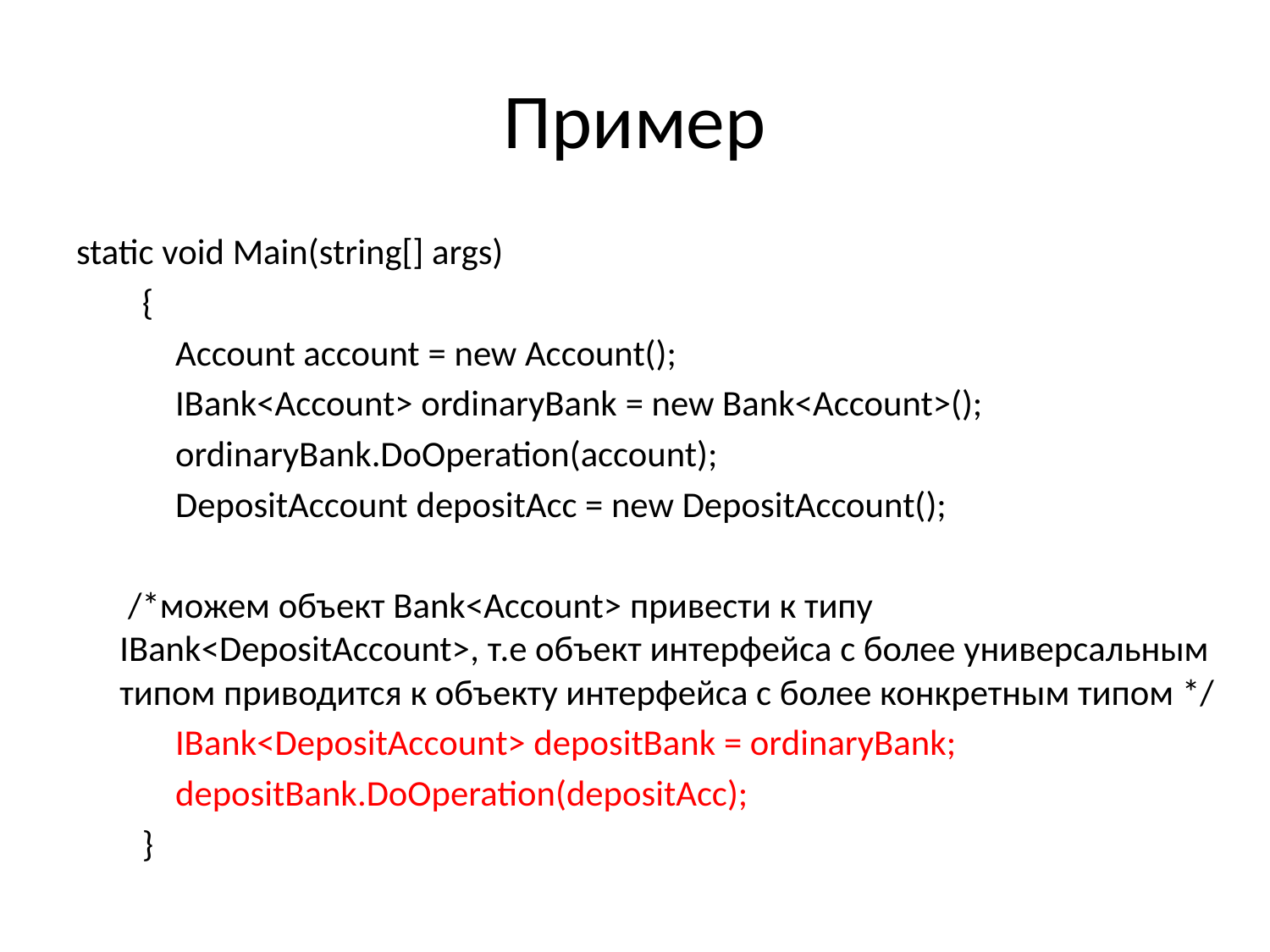

# Пример
static void Main(string[] args)
        {
            Account account = new Account();
            IBank<Account> ordinaryBank = new Bank<Account>();
            ordinaryBank.DoOperation(account);
            DepositAccount depositAcc = new DepositAccount();

	 /*можем объект Bank<Account> привести к типу IBank<DepositAccount>, т.е объект интерфейса с более универсальным типом приводится к объекту интерфейса с более конкретным типом */
            IBank<DepositAccount> depositBank = ordinaryBank;
            depositBank.DoOperation(depositAcc);
        }